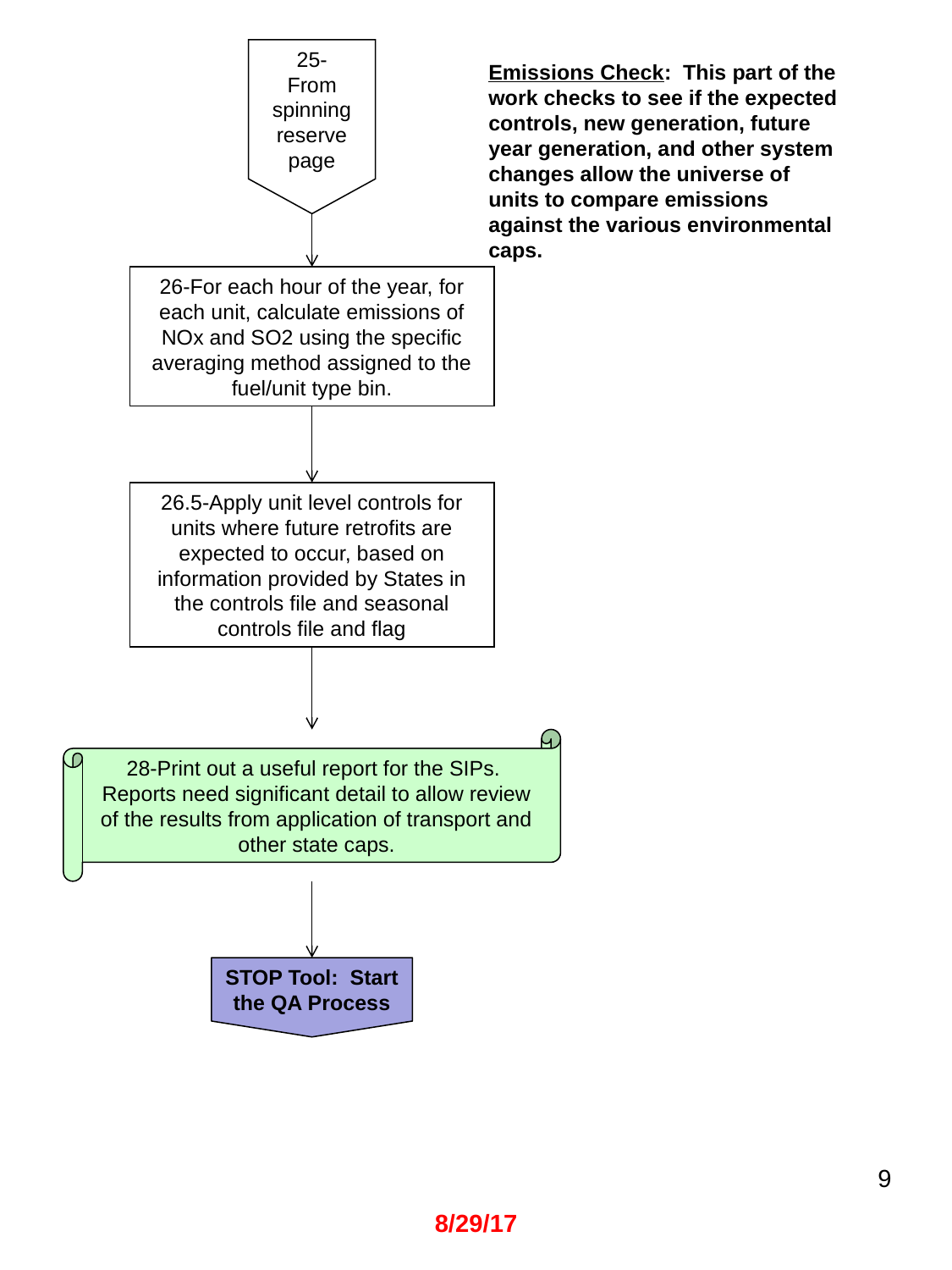

25-
From spinning reserve page
Emissions Check:  This part of the work checks to see if the expected controls, new generation, future year generation, and other system changes allow the universe of units to compare emissions against the various environmental caps.
26-For each hour of the year, for each unit, calculate emissions of
NOx and SO2 using the specific averaging method assigned to the fuel/unit type bin.
26.5-Apply unit level controls for units where future retrofits are expected to occur, based on information provided by States in the controls file and seasonal controls file and flag
28-Print out a useful report for the SIPs.  Reports need significant detail to allow review of the results from application of transport and other state caps.
STOP Tool:  Start the QA Process
9
8/29/17